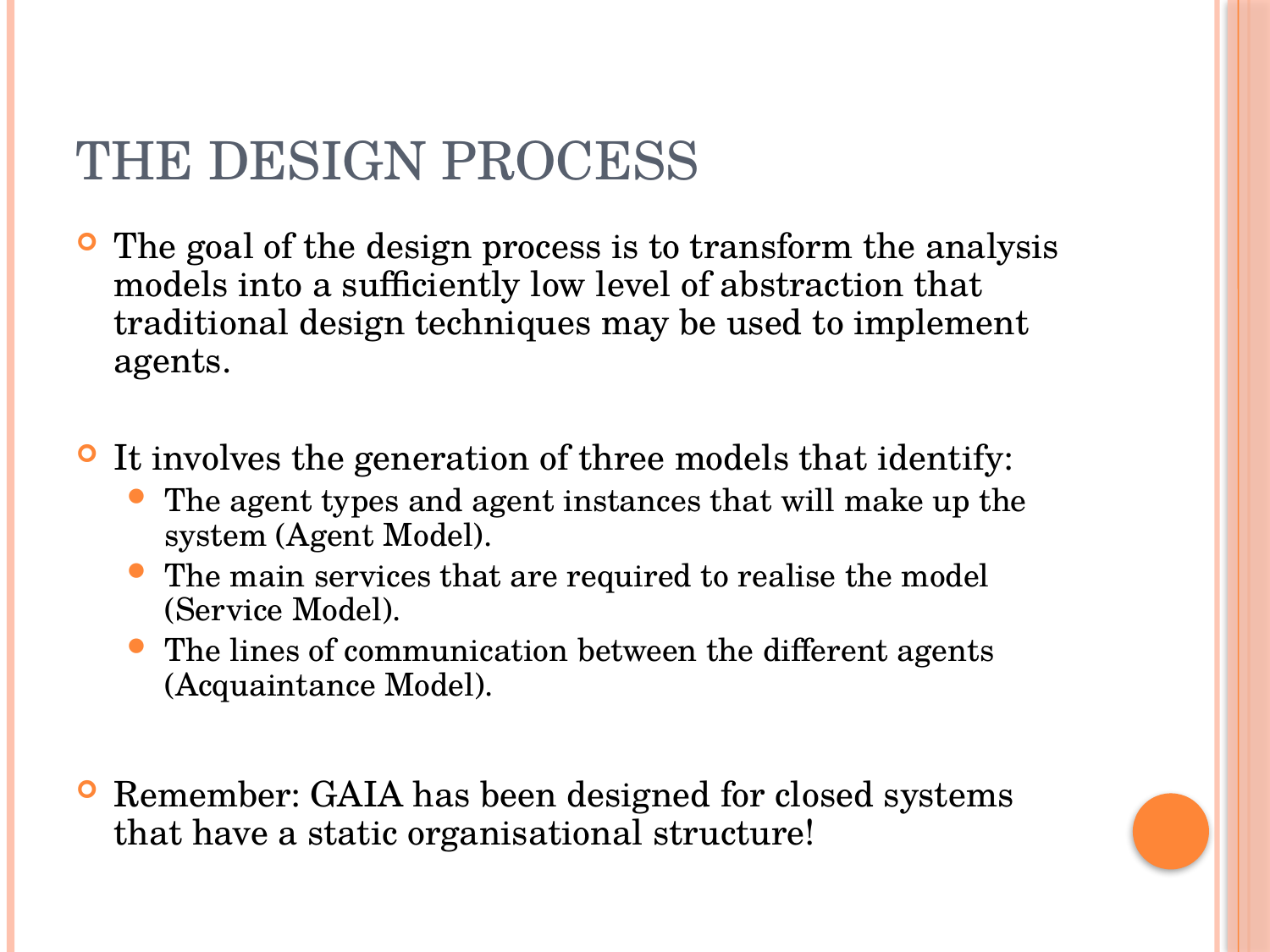

# The Design Process
The goal of the design process is to transform the analysis models into a sufficiently low level of abstraction that traditional design techniques may be used to implement agents.

It involves the generation of three models that identify:
The agent types and agent instances that will make up the system (Agent Model).
The main services that are required to realise the model (Service Model).
The lines of communication between the different agents (Acquaintance Model).

Remember: GAIA has been designed for closed systems that have a static organisational structure!